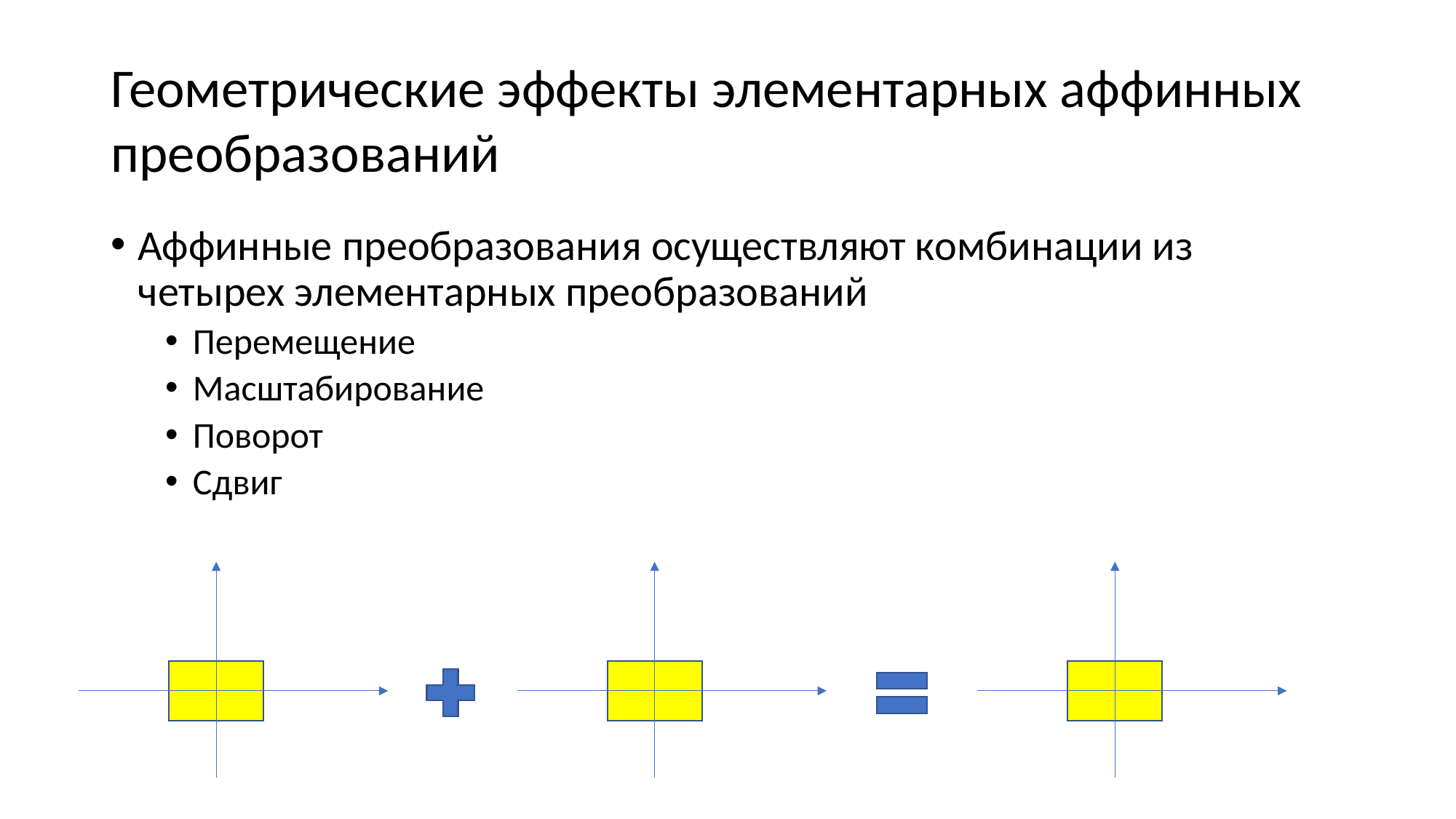

# Геометрические эффекты элементарных аффинных преобразований
Аффинные преобразования осуществляют комбинации из четырех элементарных преобразований
Перемещение
Масштабирование
Поворот
Сдвиг